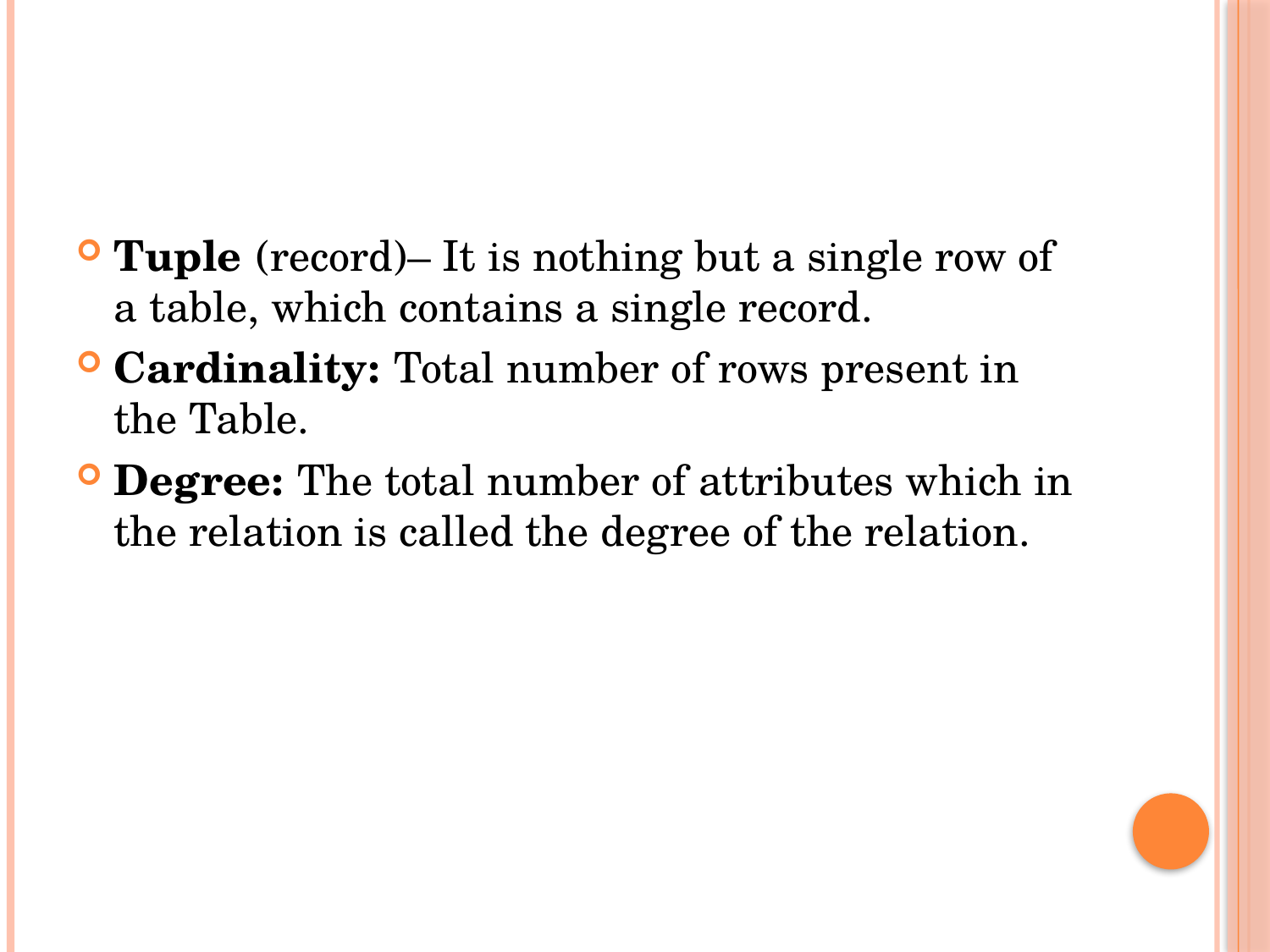

#
Tuple (record)– It is nothing but a single row of a table, which contains a single record.
Cardinality: Total number of rows present in the Table.
Degree: The total number of attributes which in the relation is called the degree of the relation.